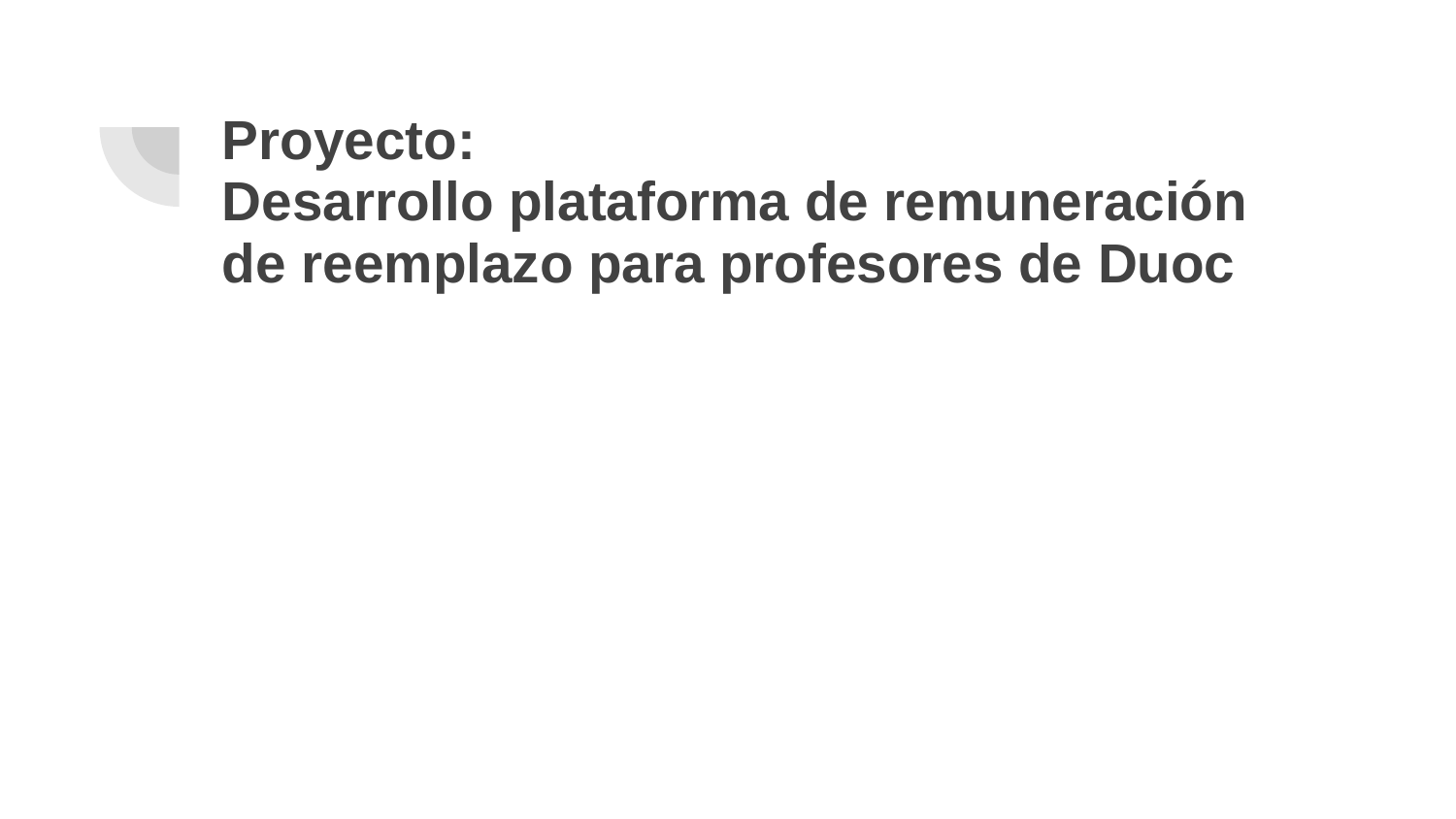

# Proyecto:
Desarrollo plataforma de remuneración de reemplazo para profesores de Duoc